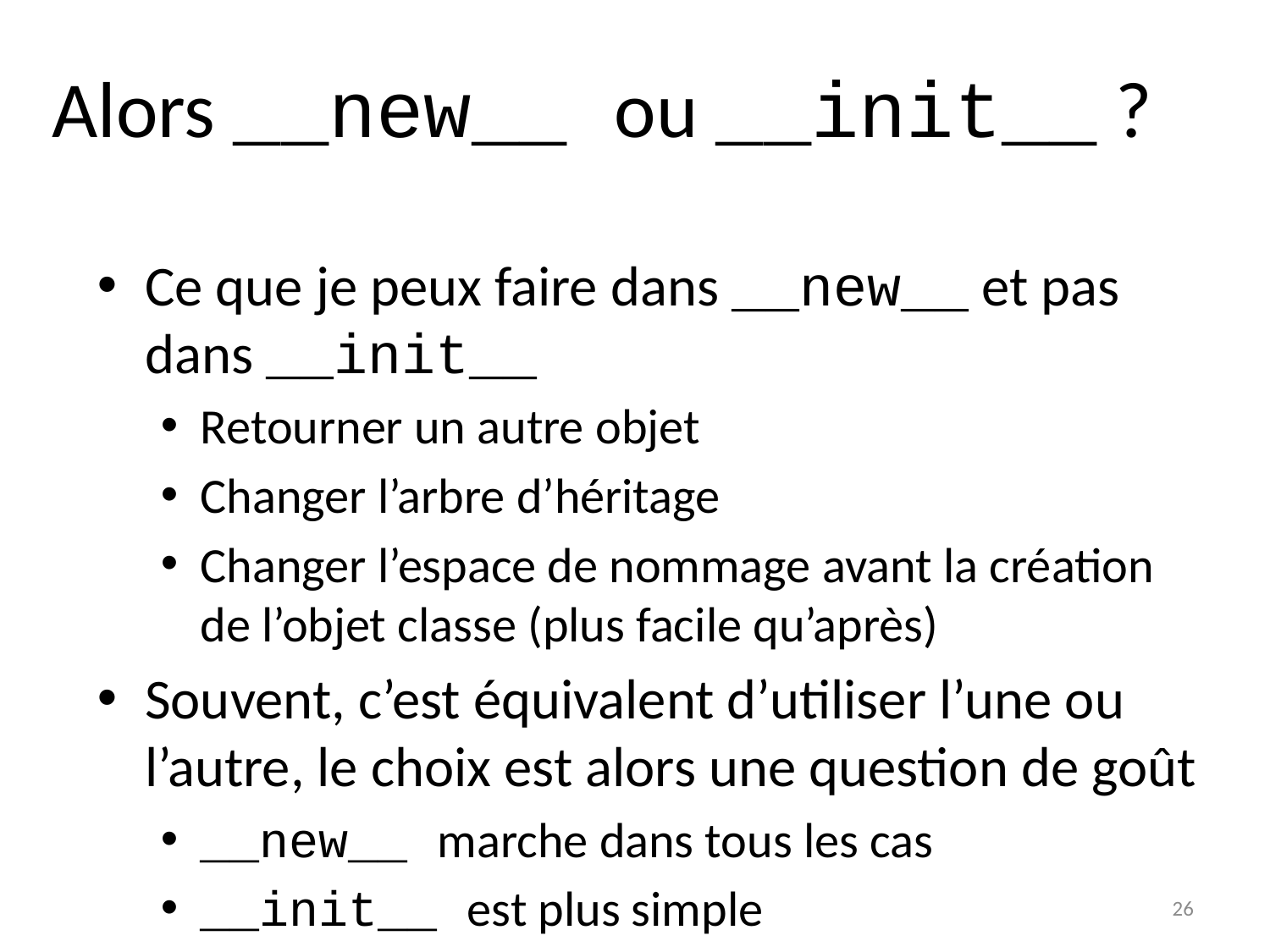

Alors __new__ ou __init__ ?
Ce que je peux faire dans __new__ et pas dans __init__
Retourner un autre objet
Changer l’arbre d’héritage
Changer l’espace de nommage avant la création de l’objet classe (plus facile qu’après)
Souvent, c’est équivalent d’utiliser l’une ou l’autre, le choix est alors une question de goût
__new__ marche dans tous les cas
__init__ est plus simple
26